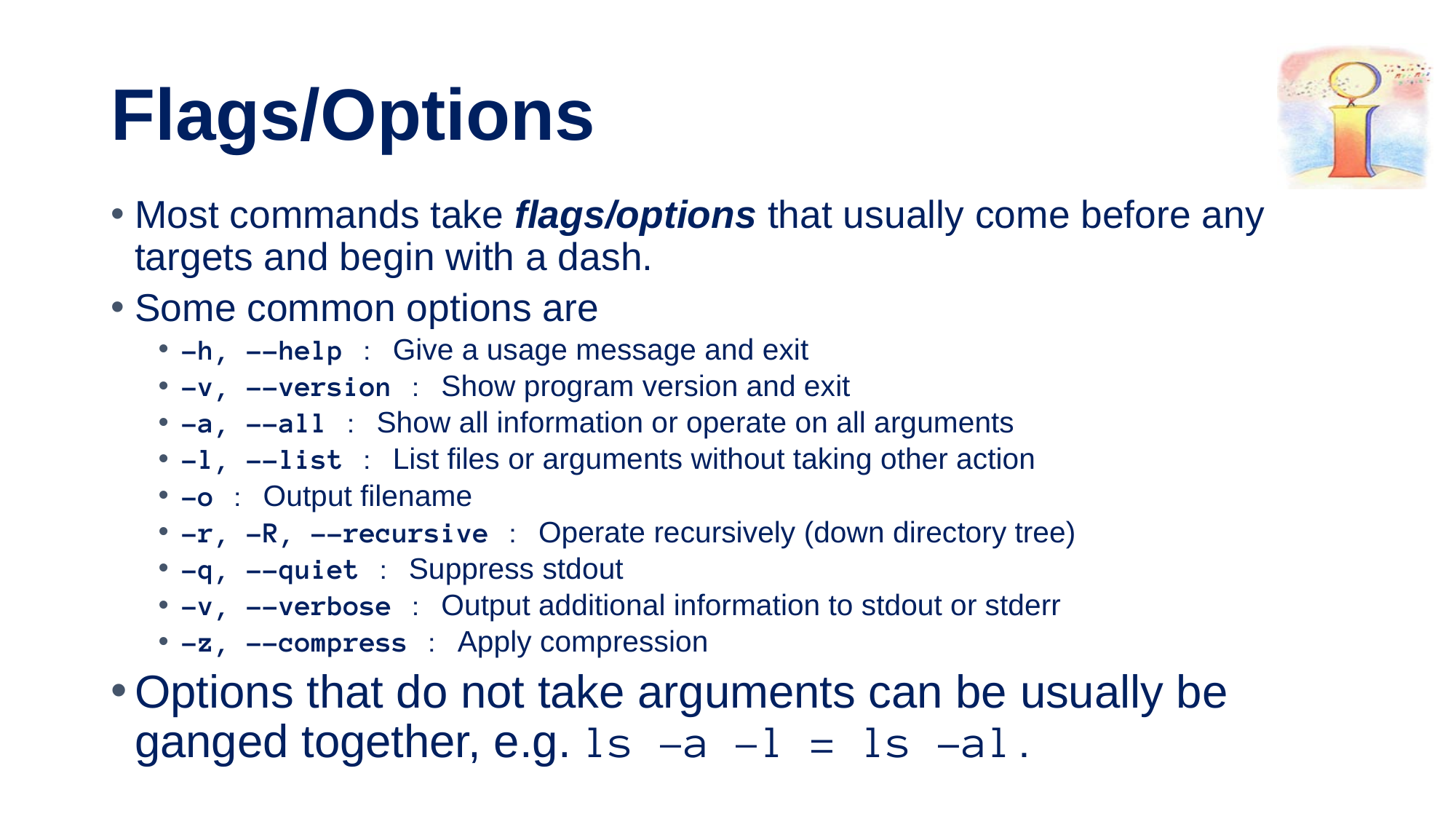

# Flags/Options
Most commands take flags/options that usually come before any targets and begin with a dash.
Some common options are
-h, --help : Give a usage message and exit
-v, --version : Show program version and exit
-a, --all : Show all information or operate on all arguments
-l, --list : List files or arguments without taking other action
-o : Output filename
-r, -R, --recursive : Operate recursively (down directory tree)
-q, --quiet : Suppress stdout
-v, --verbose : Output additional information to stdout or stderr
-z, --compress : Apply compression
Options that do not take arguments can be usually be ganged together, e.g. ls –a –l = ls -al.